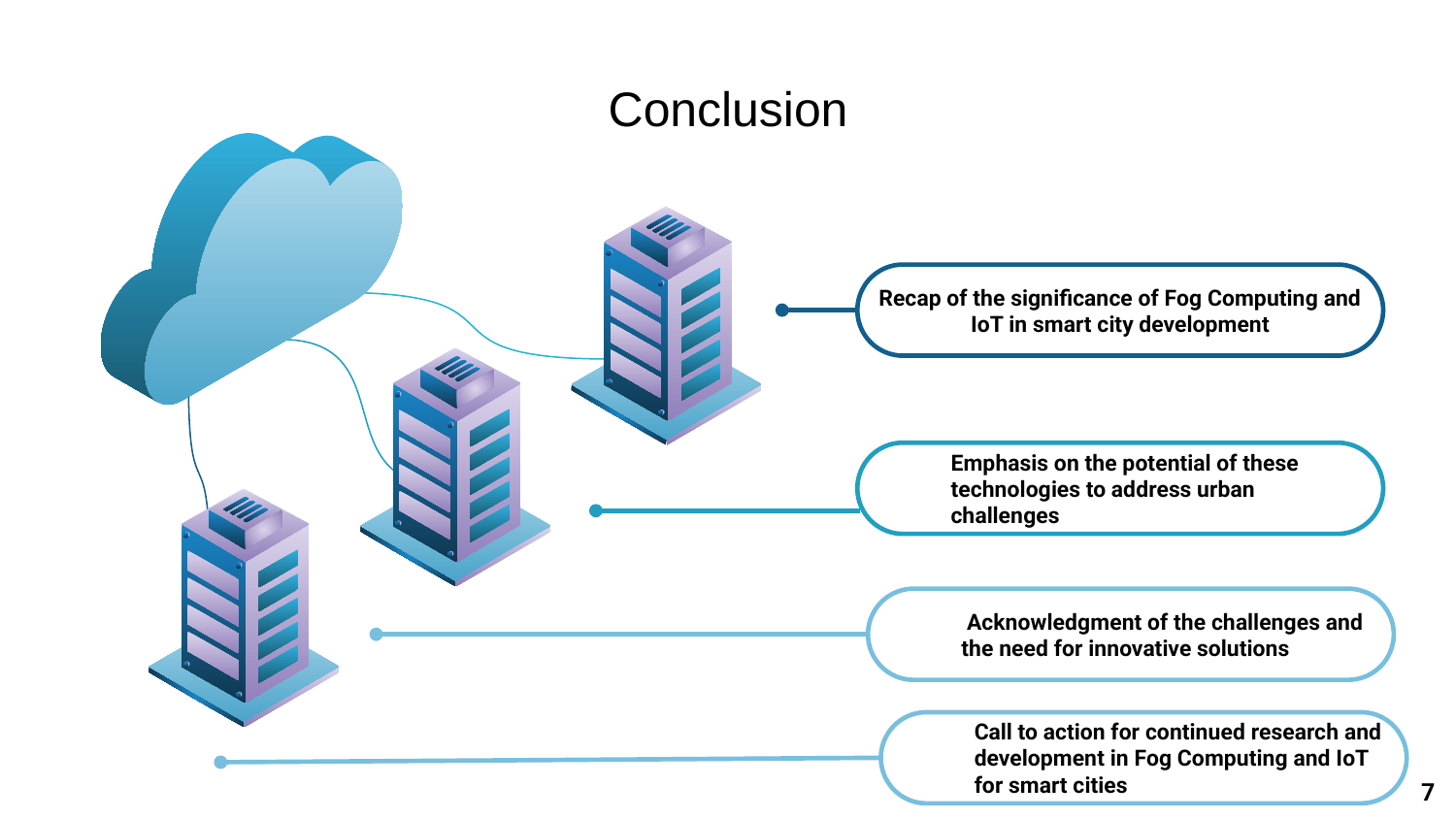

# Conclusion

Recap of the significance of Fog Computing and IoT in smart city development

Emphasis on the potential of these technologies to address urban challenges

 Acknowledgment of the challenges and the need for innovative solutions
Call to action for continued research and development in Fog Computing and IoT for smart cities
7